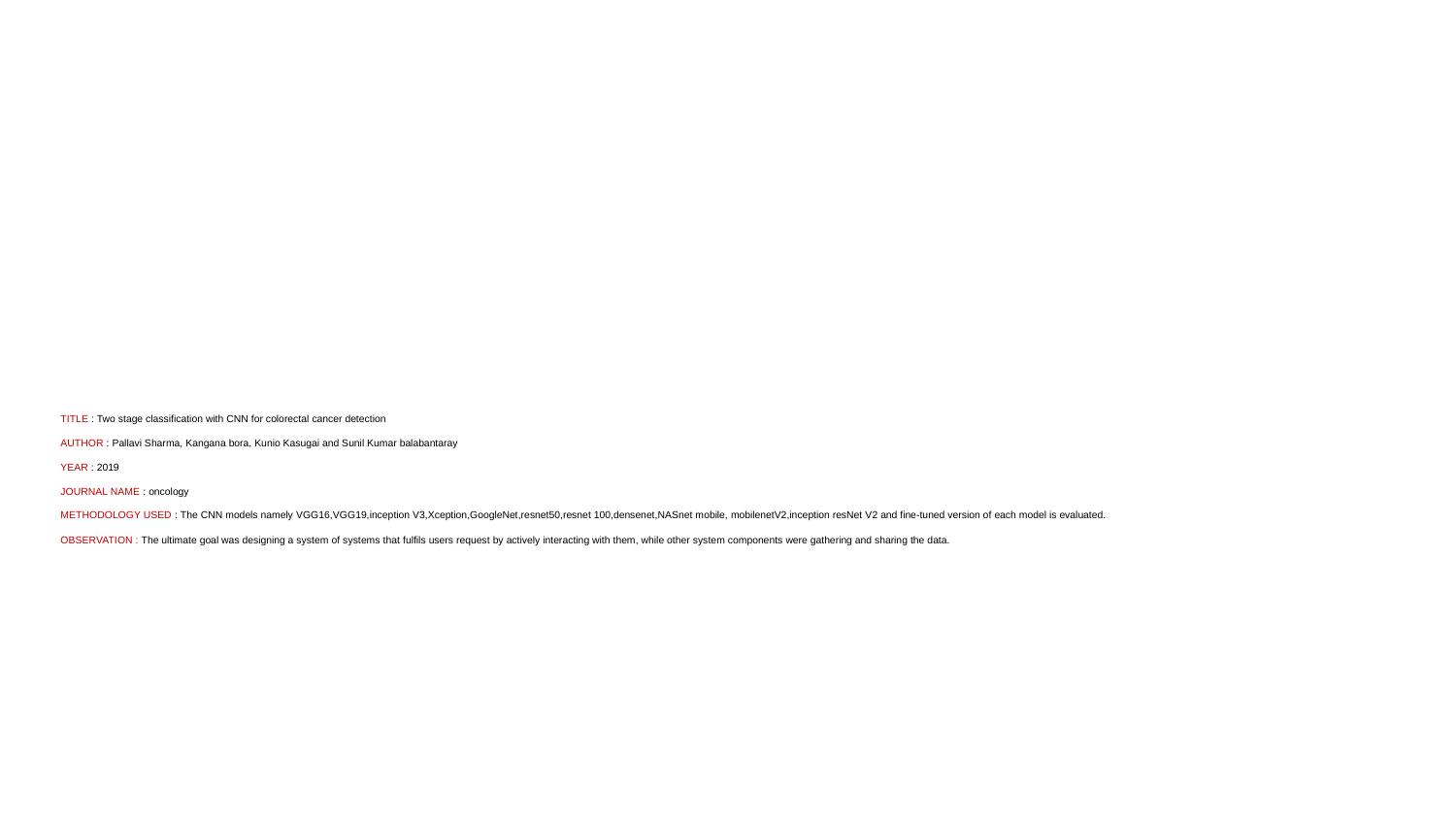

# TITLE : Two stage classification with CNN for colorectal cancer detection AUTHOR : Pallavi Sharma, Kangana bora, Kunio Kasugai and Sunil Kumar balabantaray YEAR : 2019 JOURNAL NAME : oncology METHODOLOGY USED : The CNN models namely VGG16,VGG19,inception V3,Xception,GoogleNet,resnet50,resnet 100,densenet,NASnet mobile, mobilenetV2,inception resNet V2 and fine-tuned version of each model is evaluated. OBSERVATION : The ultimate goal was designing a system of systems that fulfils users request by actively interacting with them, while other system components were gathering and sharing the data.